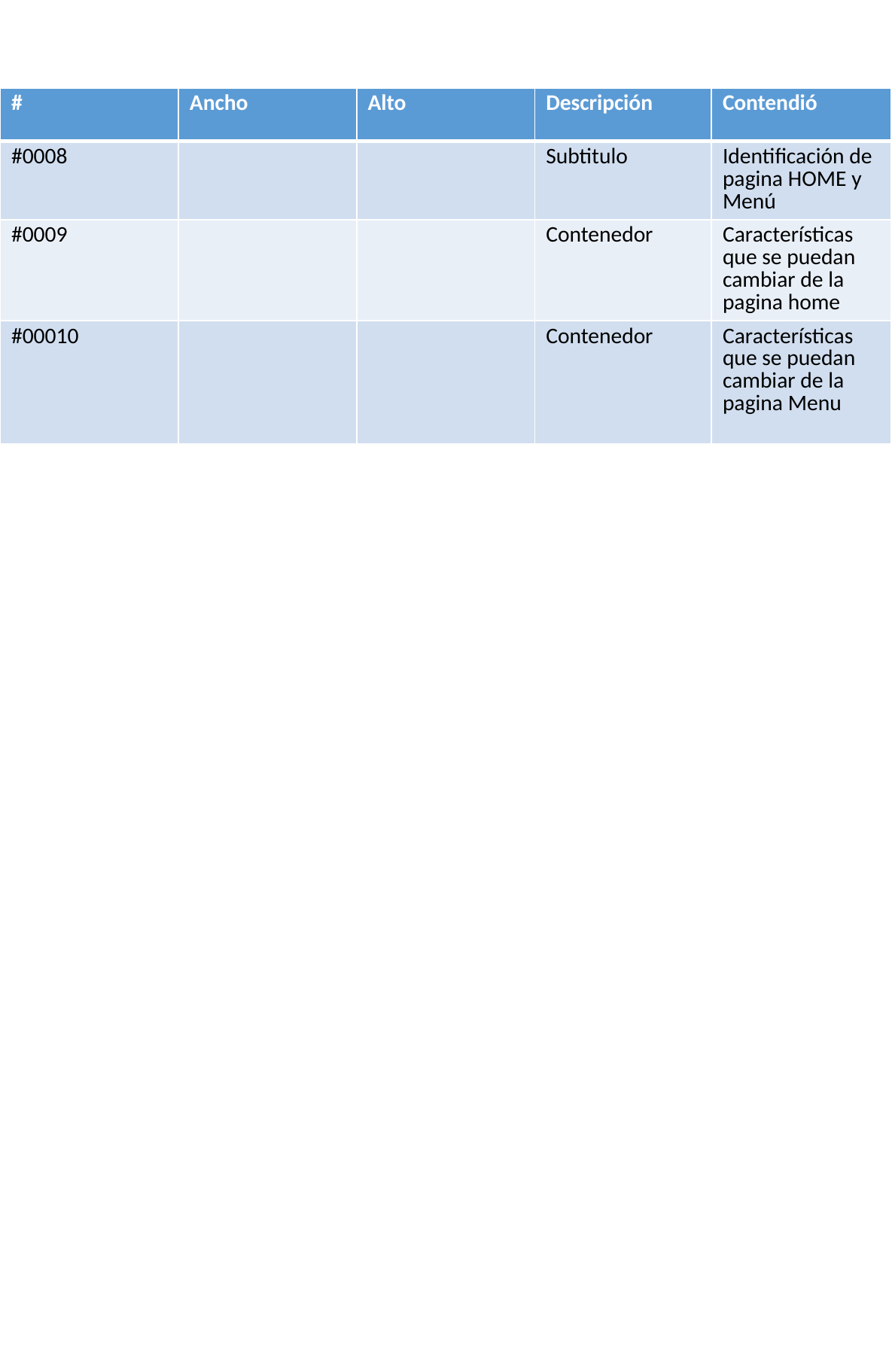

| # | Ancho | Alto | Descripción | Contendió |
| --- | --- | --- | --- | --- |
| #0008 |  |  | Subtitulo | Identificación de pagina HOME y Menú |
| #0009 |  |  | Contenedor | Características que se puedan cambiar de la pagina home |
| #00010 |  |  | Contenedor | Características que se puedan cambiar de la pagina Menu |